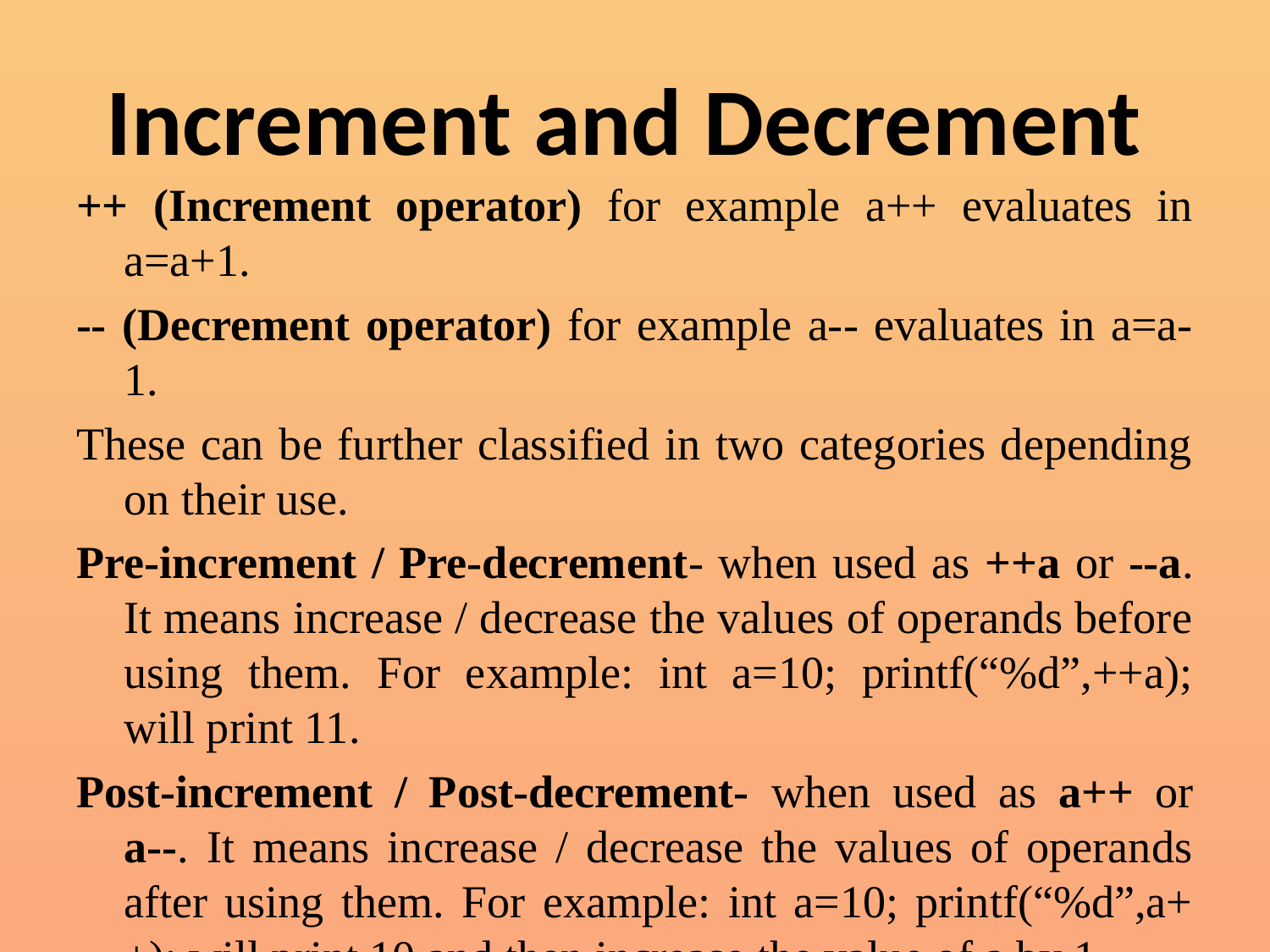

# Increment and Decrement
++ (Increment operator) for example a++ evaluates in a=a+1.
-- (Decrement operator) for example a-- evaluates in a=a-1.
These can be further classified in two categories depending on their use.
Pre-increment / Pre-decrement- when used as ++a or --a. It means increase / decrease the values of operands before using them. For example: int a=10; printf(“%d”,++a); will print 11.
Post-increment / Post-decrement- when used as a++ or a--. It means increase / decrease the values of operands after using them. For example: int a=10; printf(“%d”,a++); will print 10 and then increase the value of a by 1.